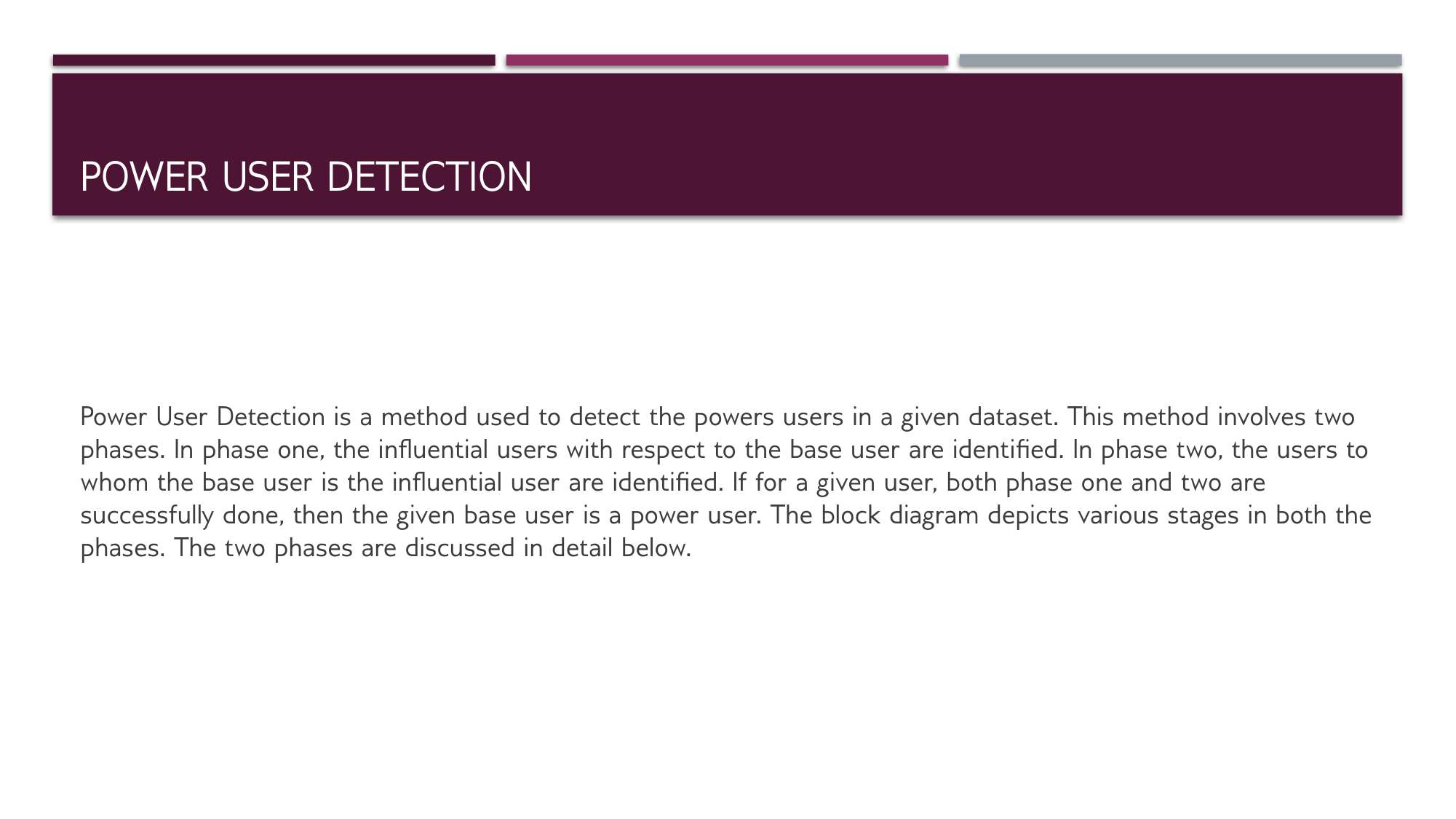

# POWER USER detection
Power User Detection is a method used to detect the powers users in a given dataset. This method involves two phases. In phase one, the influential users with respect to the base user are identified. In phase two, the users to whom the base user is the influential user are identified. If for a given user, both phase one and two are successfully done, then the given base user is a power user. The block diagram depicts various stages in both the phases. The two phases are discussed in detail below.